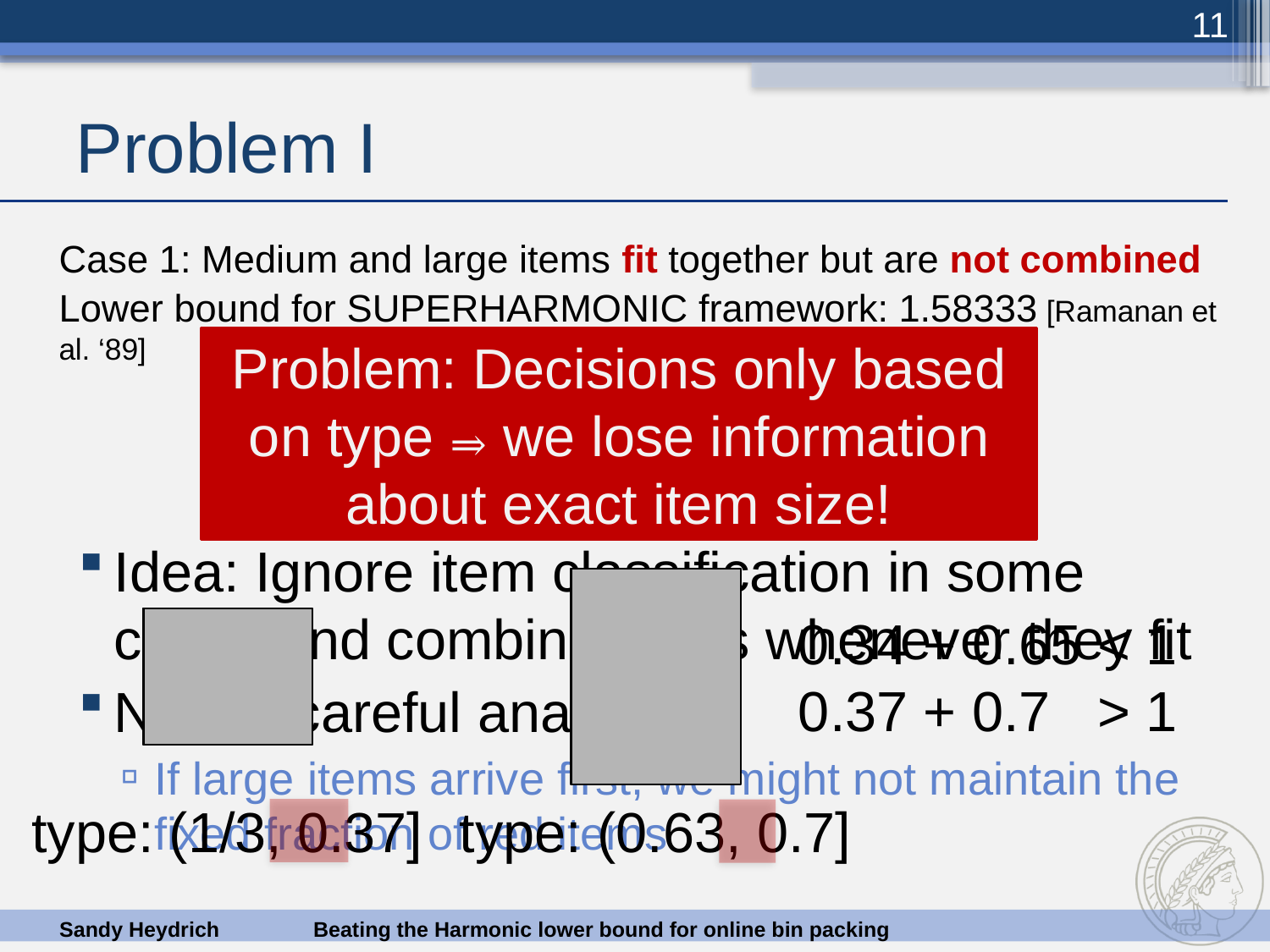

11
# Problem I
Case 1: Medium and large items fit together but are not combined
Lower bound for SuperHarmonic framework: 1.58333 [Ramanan et al. ‘89]

Problem: Decisions only based on type ⇒ we lose information about exact item size!
Idea: Ignore item classification in some cases and combine items whenever they fit
Needs careful analysis!
If large items arrive first, we might not maintain the fixed fraction of red items

0.65
0.34 + 0.65 < 1
0.37 + 0.7   > 1

0.34
type: (0.63, 0.7]
type: (1/3, 0.37]

Sandy Heydrich	Beating the Harmonic lower bound for online bin packing